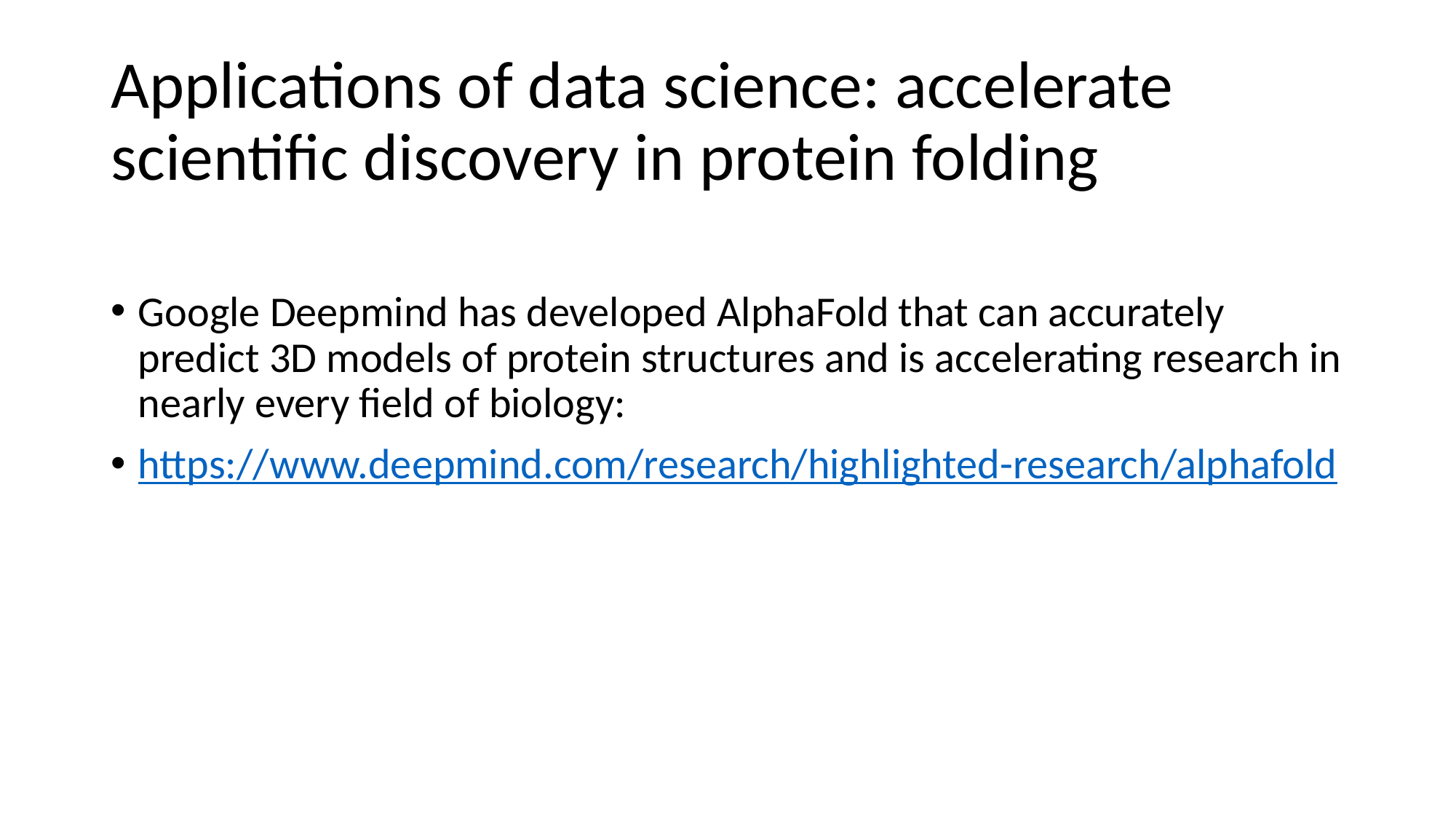

# Applications of data science: accelerate scientific discovery in protein folding

Google Deepmind has developed AlphaFold that can accurately predict 3D models of protein structures and is accelerating research in nearly every field of biology:
https://www.deepmind.com/research/highlighted-research/alphafold